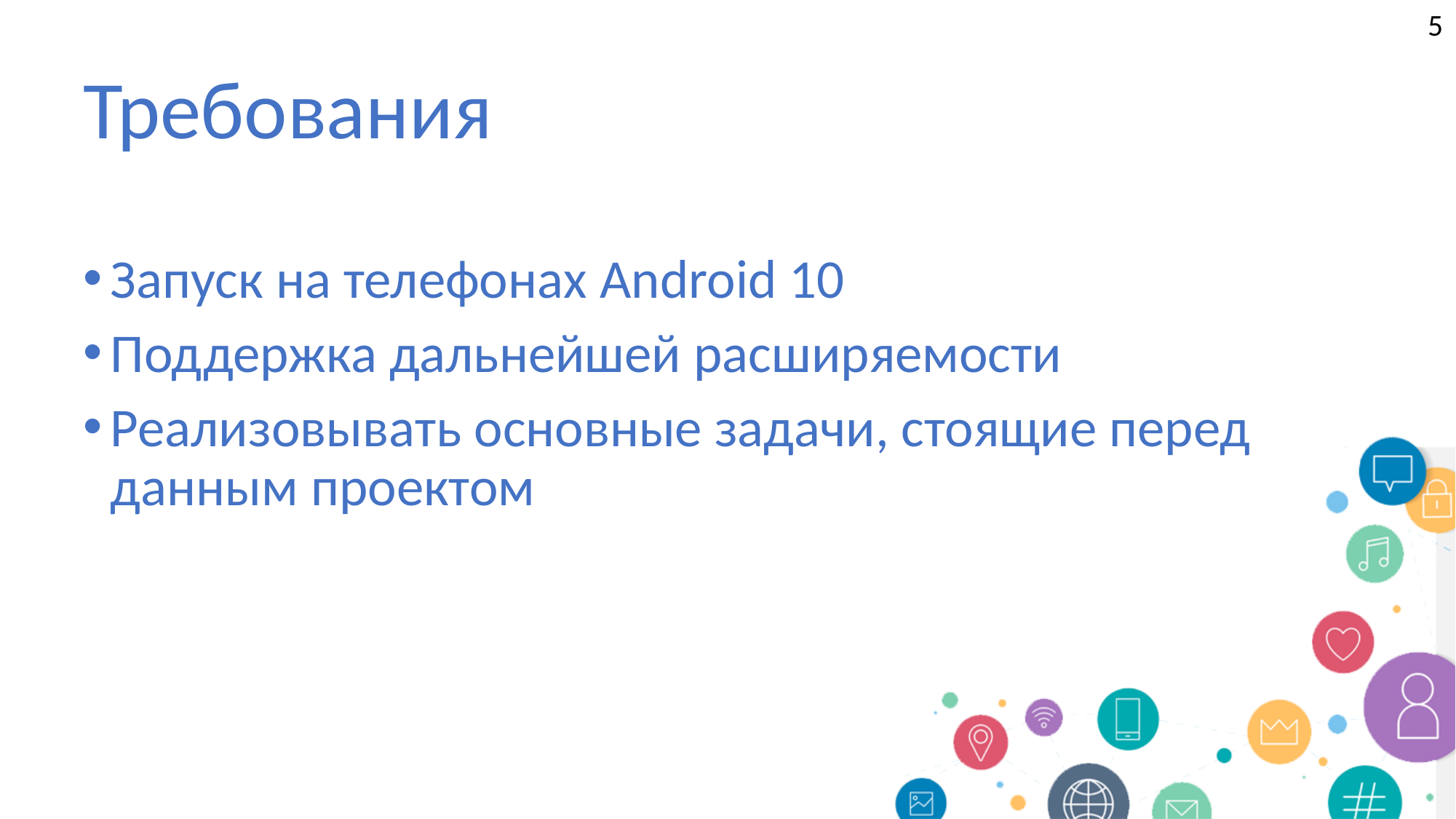

5
# Требования
Запуск на телефонах Android 10
Поддержка дальнейшей расширяемости
Реализовывать основные задачи, стоящие перед данным проектом